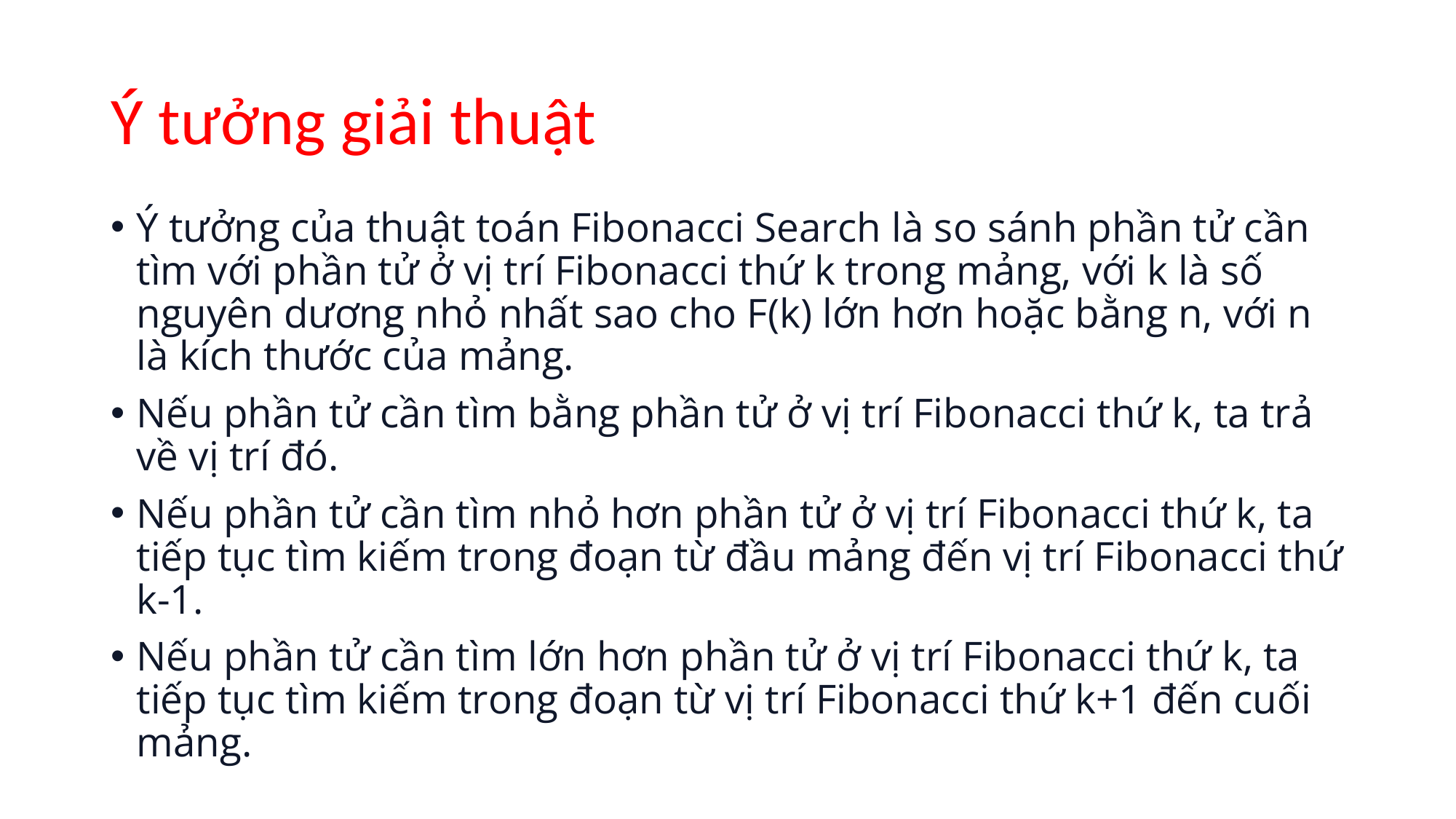

# Ý tưởng giải thuật
Ý tưởng của thuật toán Fibonacci Search là so sánh phần tử cần tìm với phần tử ở vị trí Fibonacci thứ k trong mảng, với k là số nguyên dương nhỏ nhất sao cho F(k) lớn hơn hoặc bằng n, với n là kích thước của mảng.
Nếu phần tử cần tìm bằng phần tử ở vị trí Fibonacci thứ k, ta trả về vị trí đó.
Nếu phần tử cần tìm nhỏ hơn phần tử ở vị trí Fibonacci thứ k, ta tiếp tục tìm kiếm trong đoạn từ đầu mảng đến vị trí Fibonacci thứ k-1.
Nếu phần tử cần tìm lớn hơn phần tử ở vị trí Fibonacci thứ k, ta tiếp tục tìm kiếm trong đoạn từ vị trí Fibonacci thứ k+1 đến cuối mảng.